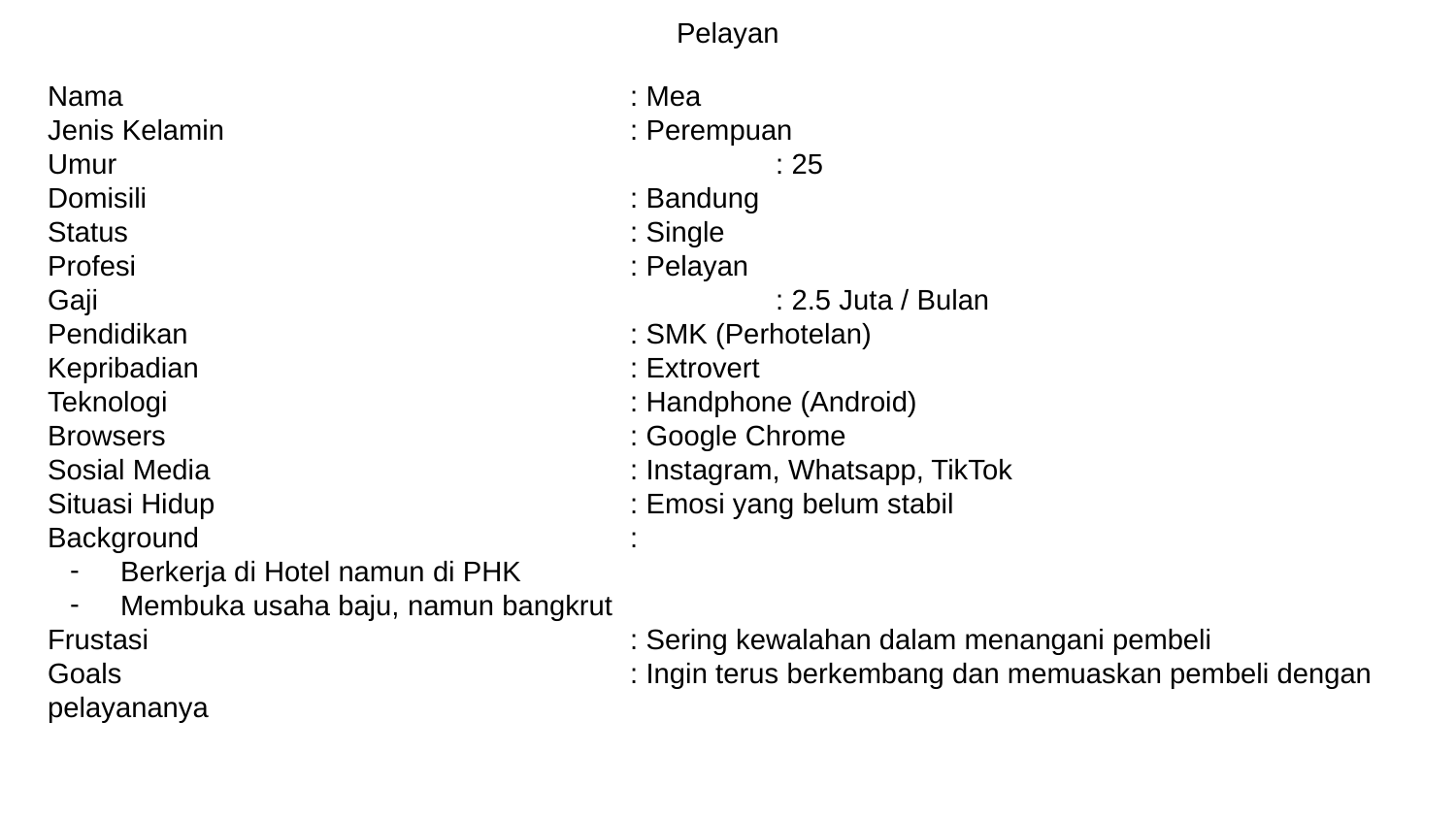

Pelayan
Nama				: Mea
Jenis Kelamin			: Perempuan
Umur					: 25
Domisili				: Bandung
Status				: Single
Profesi				: Pelayan
Gaji					: 2.5 Juta / Bulan
Pendidikan				: SMK (Perhotelan)
Kepribadian			: Extrovert
Teknologi				: Handphone (Android)
Browsers				: Google Chrome
Sosial Media			: Instagram, Whatsapp, TikTok
Situasi Hidup			: Emosi yang belum stabil
Background			:
Berkerja di Hotel namun di PHK
Membuka usaha baju, namun bangkrut
Frustasi				: Sering kewalahan dalam menangani pembeli
Goals				: Ingin terus berkembang dan memuaskan pembeli dengan pelayananya